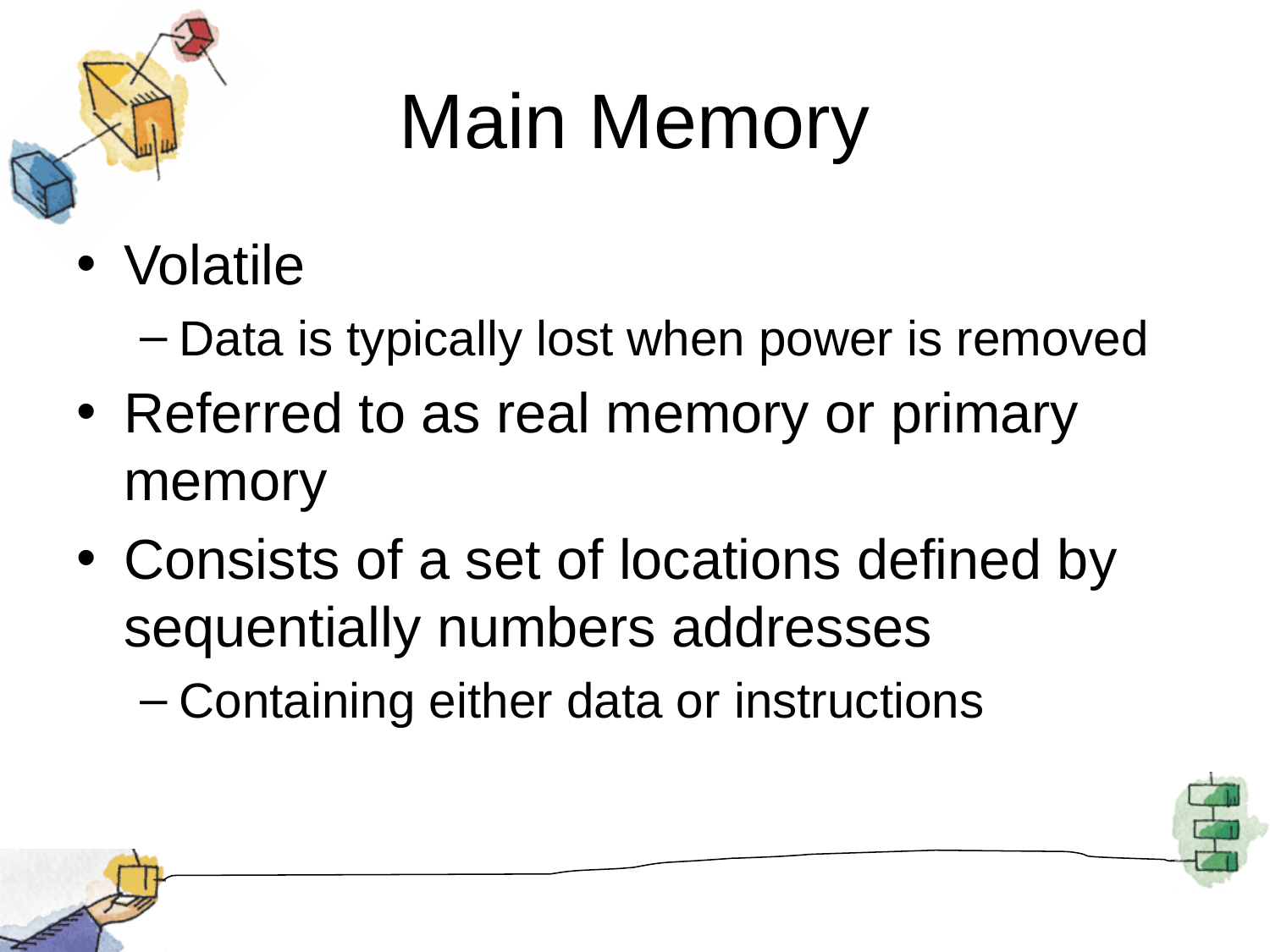

# Main Memory
Volatile
Data is typically lost when power is removed
Referred to as real memory or primary memory
Consists of a set of locations defined by sequentially numbers addresses
Containing either data or instructions